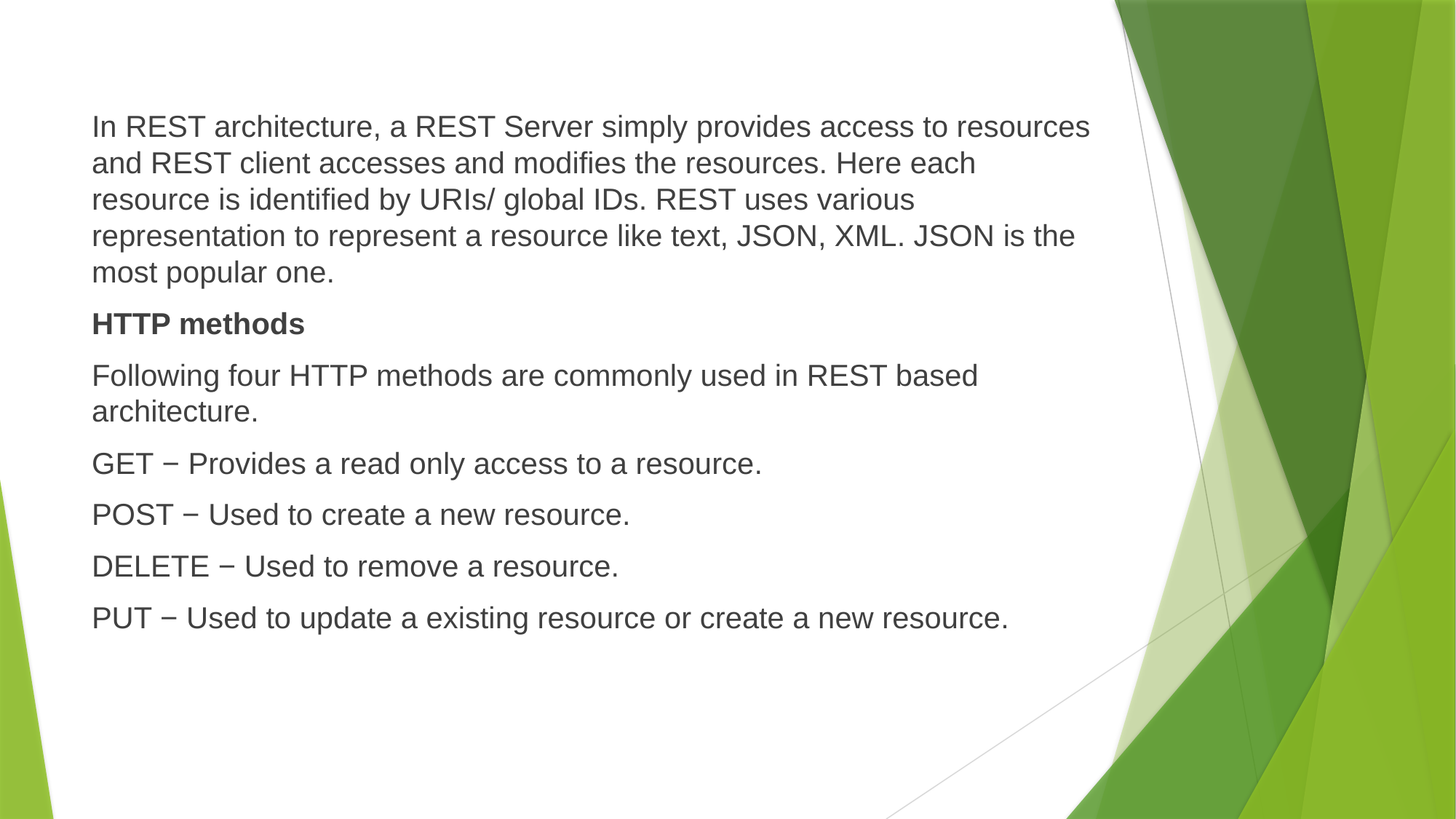

In REST architecture, a REST Server simply provides access to resources and REST client accesses and modifies the resources. Here each resource is identified by URIs/ global IDs. REST uses various representation to represent a resource like text, JSON, XML. JSON is the most popular one.
HTTP methods
Following four HTTP methods are commonly used in REST based architecture.
GET − Provides a read only access to a resource.
POST − Used to create a new resource.
DELETE − Used to remove a resource.
PUT − Used to update a existing resource or create a new resource.